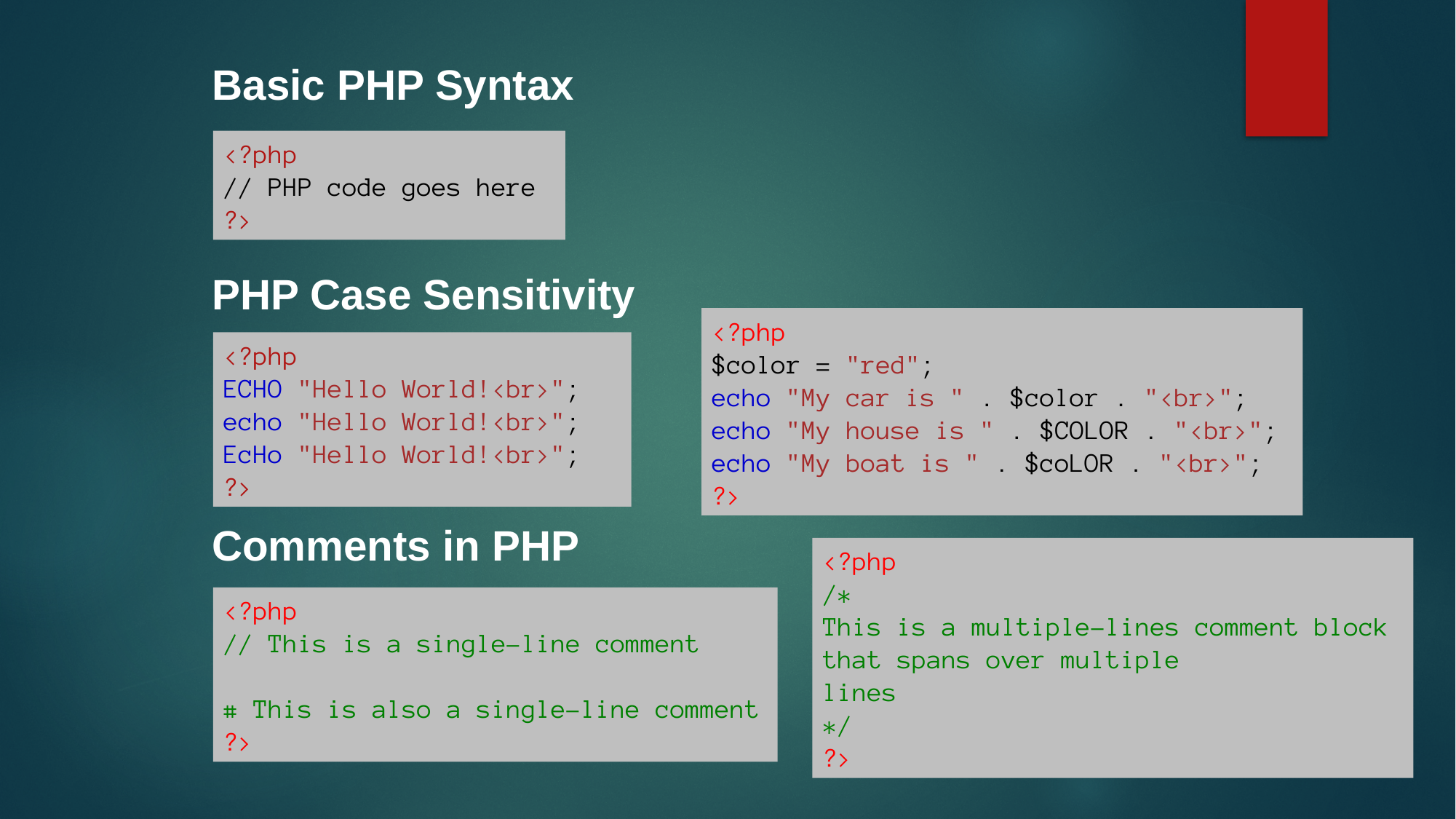

Basic PHP Syntax
<?php
// PHP code goes here
?>
PHP Case Sensitivity
<?php
$color = "red";
echo "My car is " . $color . "<br>";
echo "My house is " . $COLOR . "<br>";
echo "My boat is " . $coLOR . "<br>";
?>
<?php
ECHO "Hello World!<br>";
echo "Hello World!<br>";
EcHo "Hello World!<br>";
?>
Comments in PHP
<?php
/*
This is a multiple-lines comment block
that spans over multiple
lines
*/
?>
<?php
// This is a single-line comment
# This is also a single-line comment
?>